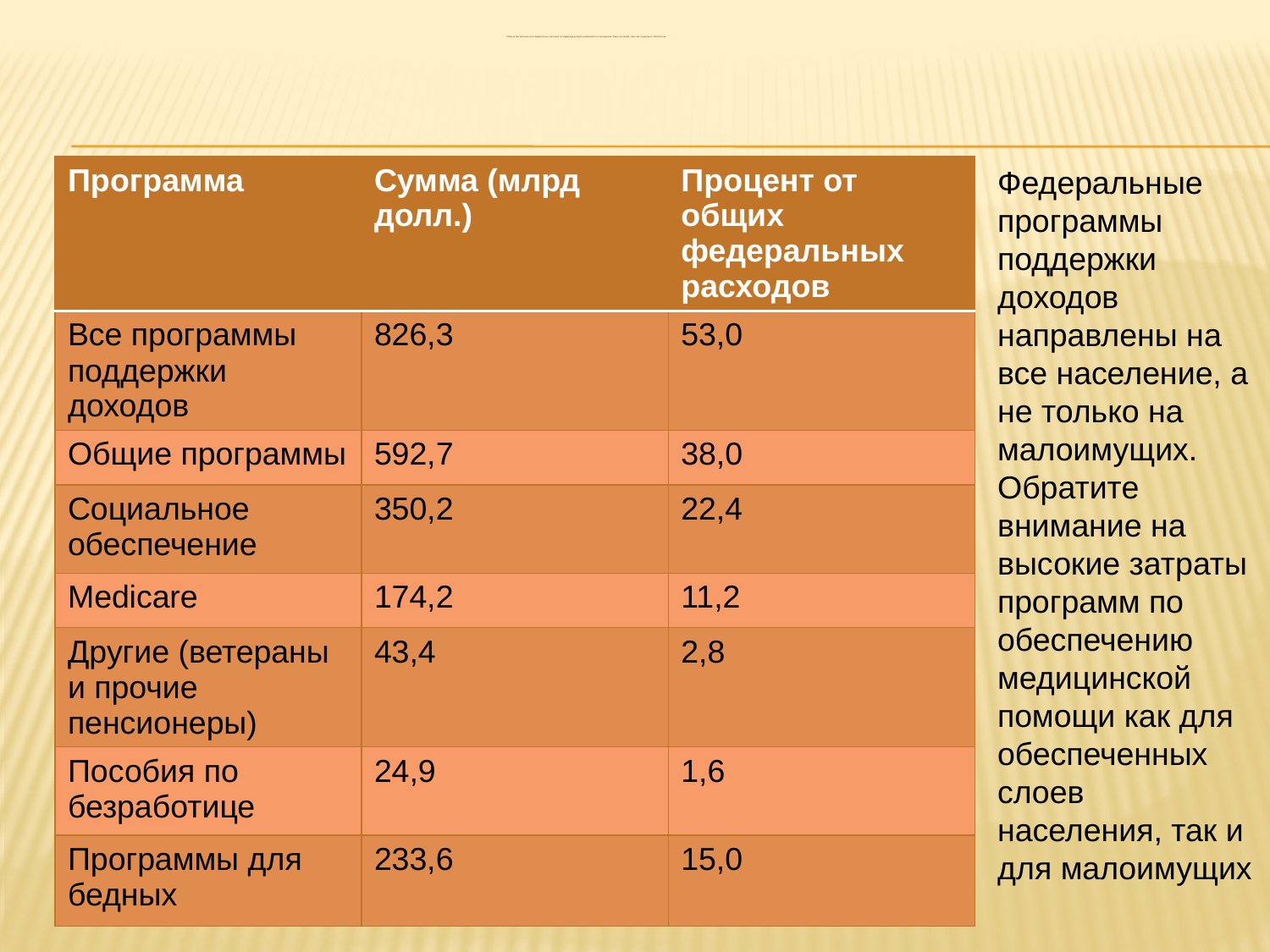

# Таблица №6.Большая часть федеральных расходов на поддержку доходов направляется на проведение общих программ, таких как социальное обеспечение.
| Программа | Сумма (млрд долл.) | Процент от общих федеральных расходов |
| --- | --- | --- |
| Все программы поддержки доходов | 826,3 | 53,0 |
| Общие программы | 592,7 | 38,0 |
| Социальное обеспечение | 350,2 | 22,4 |
| Medicare | 174,2 | 11,2 |
| Другие (ветераны и прочие пенсионеры) | 43,4 | 2,8 |
| Пособия по безработице | 24,9 | 1,6 |
| Программы для бедных | 233,6 | 15,0 |
Федеральные программы поддержки доходов направлены на все население, а не только на малоимущих. Обратите внимание на высокие затраты программ по обеспечению медицинской помощи как для обеспеченных слоев населения, так и для малоимущих